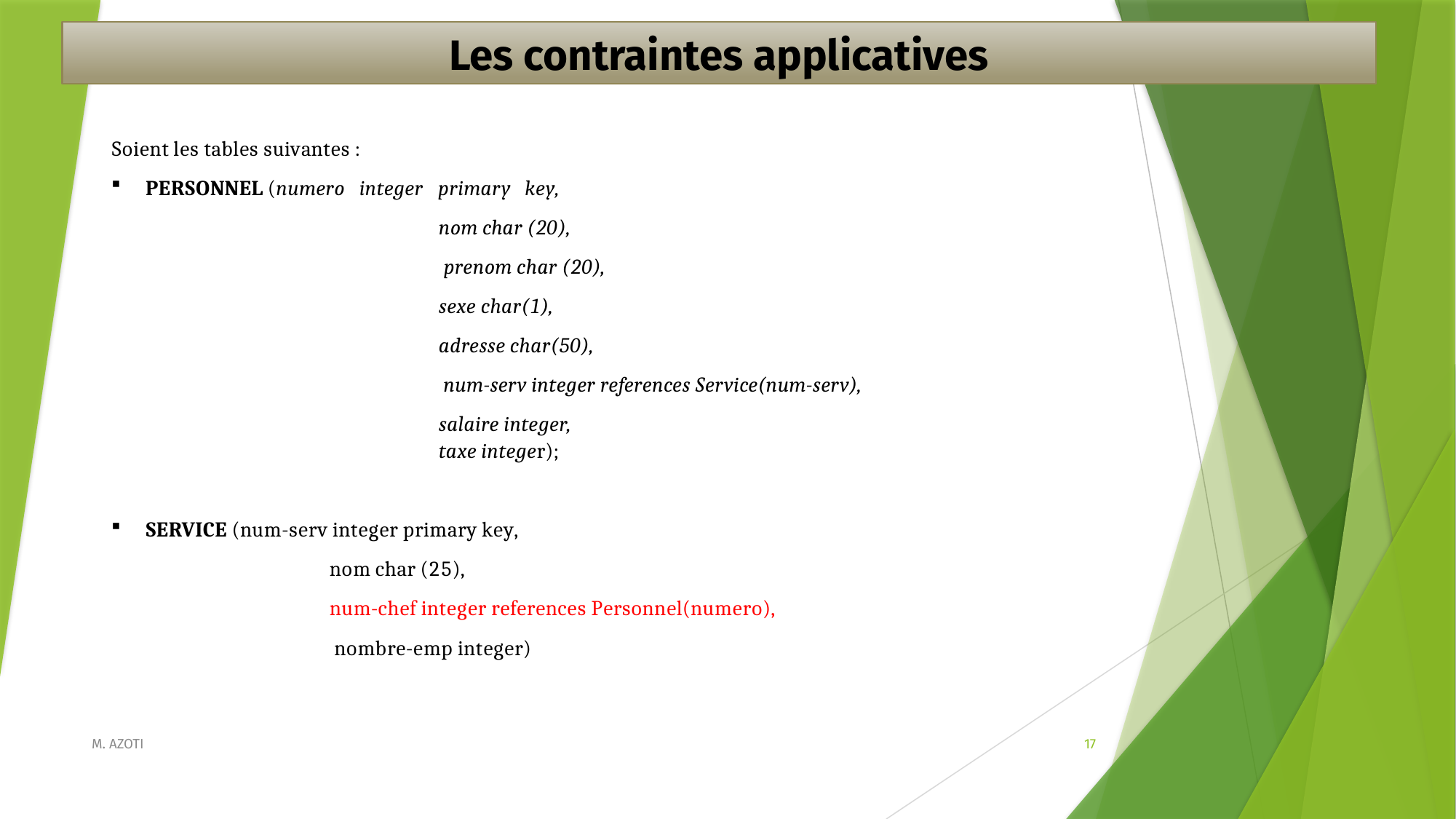

Les contraintes applicatives
Soient les tables suivantes :
PERSONNEL (numero   integer   primary   key,
			nom char (20),
			 prenom char (20),
			sexe char(1),
			adresse char(50),
			 num-serv integer references Service(num-serv),
			salaire integer,
			taxe integer);

SERVICE (num-serv integer primary key,
		nom char (25),
		num-chef integer references Personnel(numero),
		 nombre-emp integer)
M. AZOTI
17